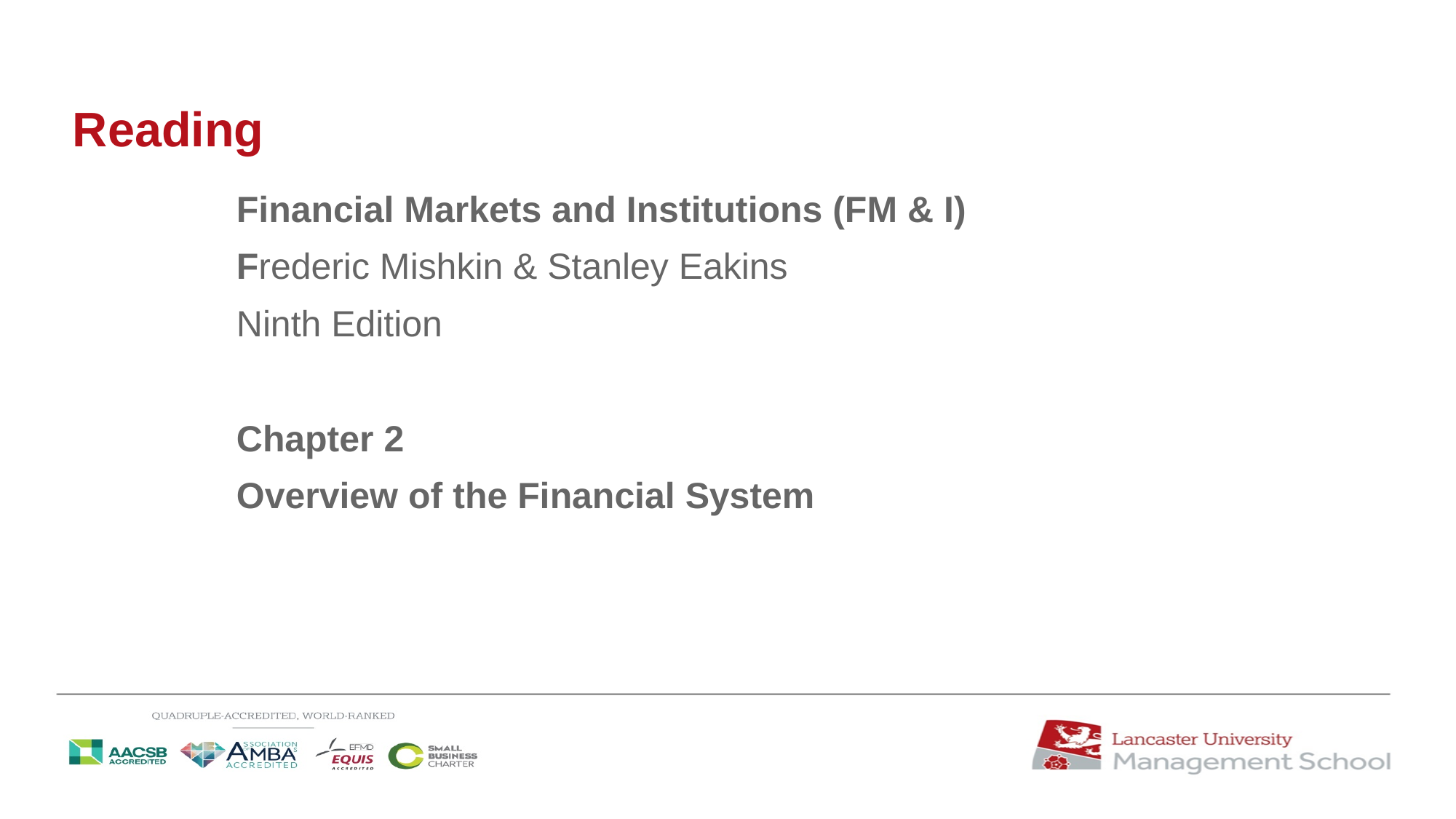

# Reading

Financial Markets and Institutions (FM & I)
Frederic Mishkin & Stanley Eakins
Ninth Edition

Chapter 2
Overview of the Financial System